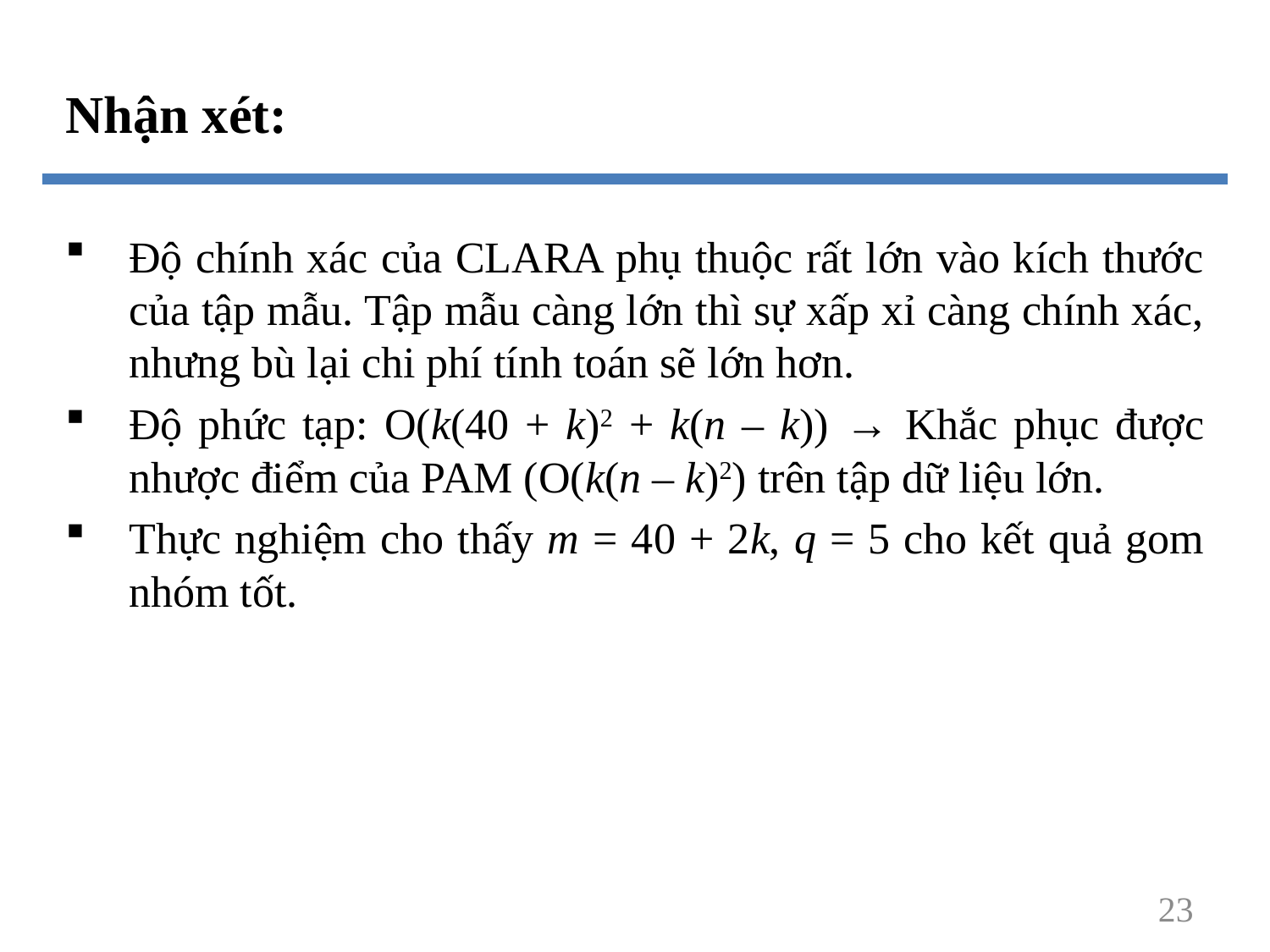

Nhận xét:
Độ chính xác của CLARA phụ thuộc rất lớn vào kích thước của tập mẫu. Tập mẫu càng lớn thì sự xấp xỉ càng chính xác, nhưng bù lại chi phí tính toán sẽ lớn hơn.
Độ phức tạp: O(k(40 + k)2 + k(n – k)) → Khắc phục được nhược điểm của PAM (O(k(n – k)2) trên tập dữ liệu lớn.
Thực nghiệm cho thấy m = 40 + 2k, q = 5 cho kết quả gom nhóm tốt.
23